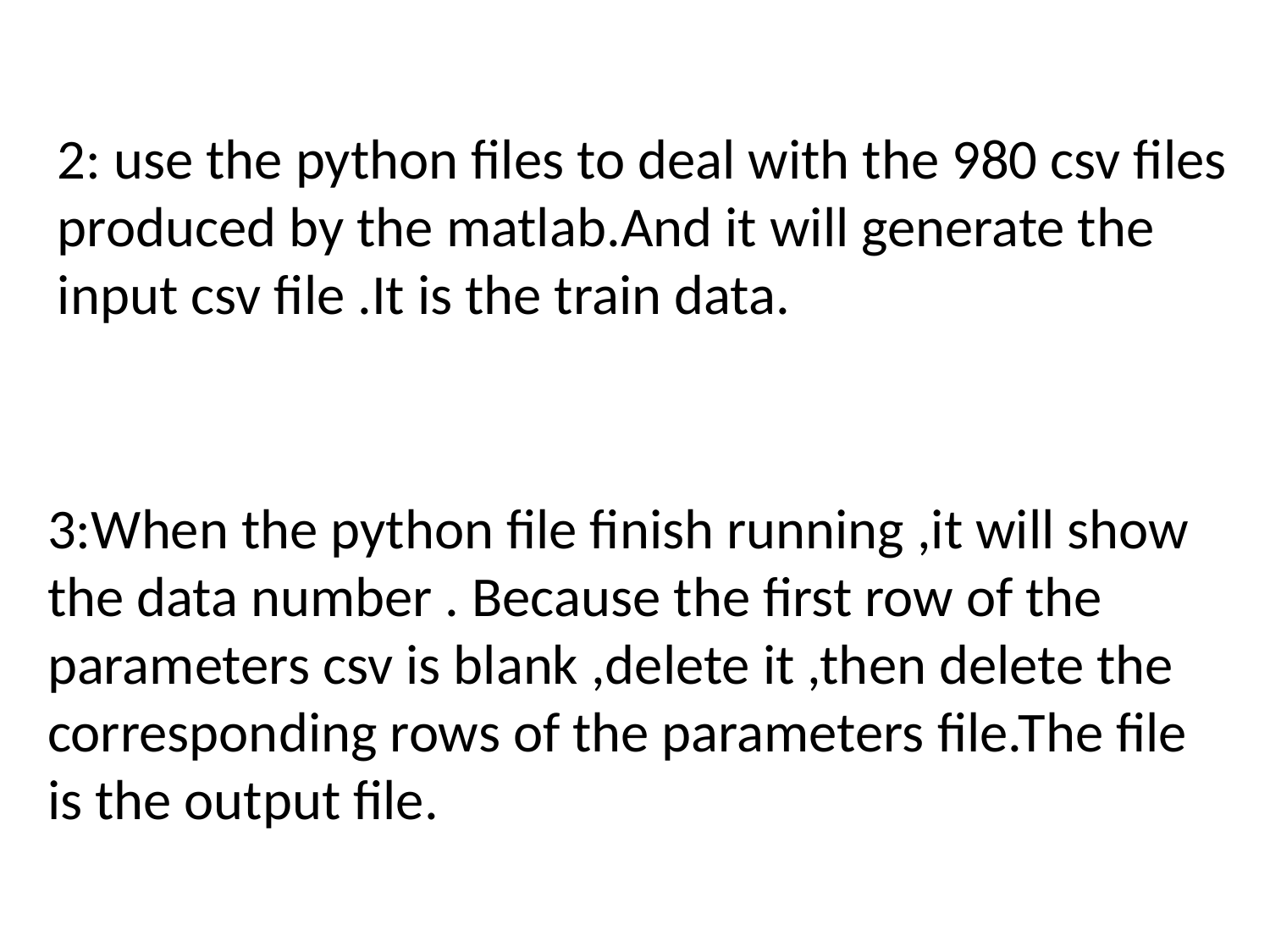

2: use the python files to deal with the 980 csv files
produced by the matlab.And it will generate the input csv file .It is the train data.
3:When the python file finish running ,it will show
the data number . Because the first row of the parameters csv is blank ,delete it ,then delete the
corresponding rows of the parameters file.The file
is the output file.